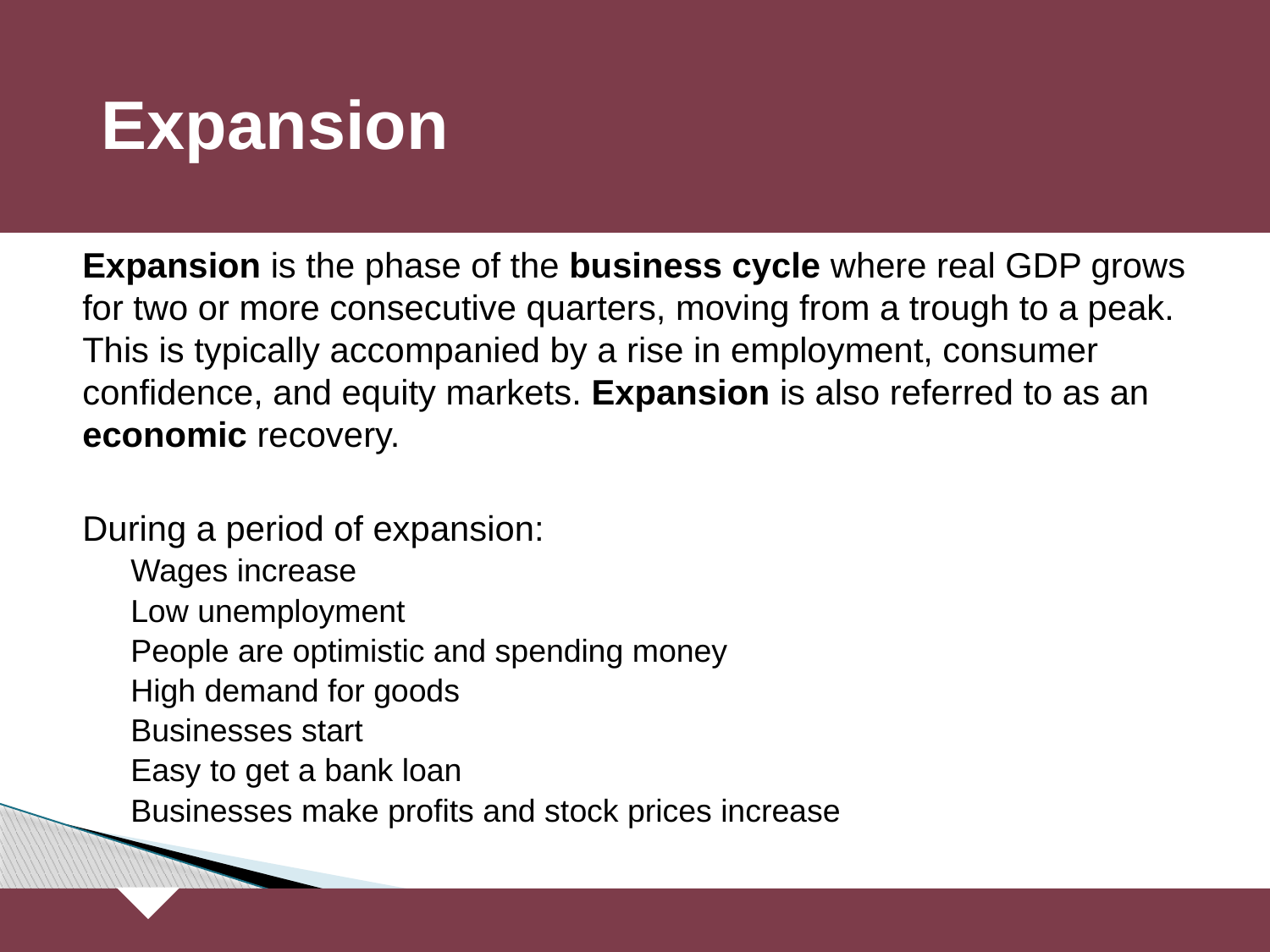

# Expansion
Expansion is the phase of the business cycle where real GDP grows for two or more consecutive quarters, moving from a trough to a peak. This is typically accompanied by a rise in employment, consumer confidence, and equity markets. Expansion is also referred to as an economic recovery.

During a period of expansion:
Wages increase
Low unemployment
People are optimistic and spending money
High demand for goods
Businesses start
Easy to get a bank loan
Businesses make profits and stock prices increase